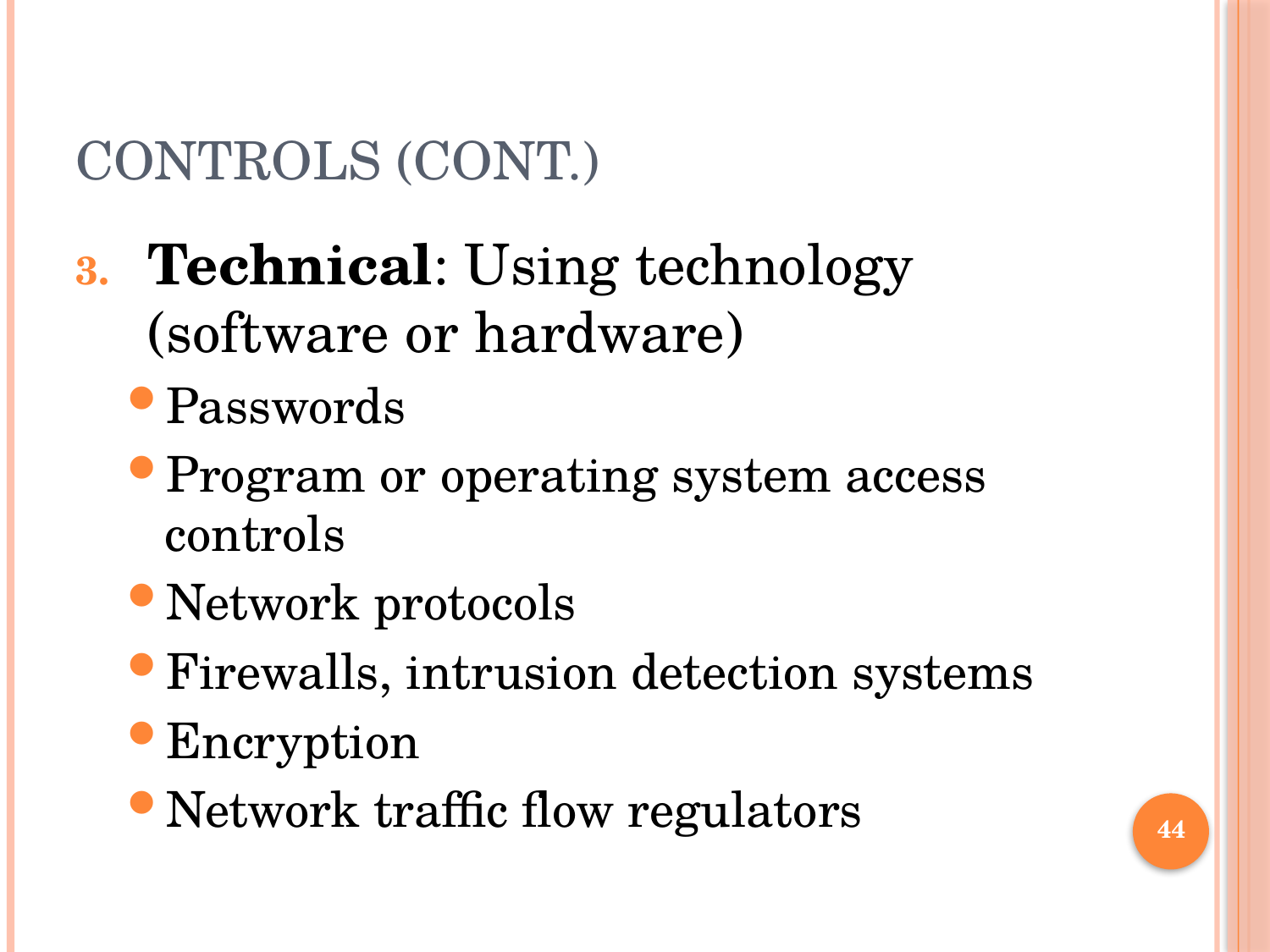

# Controls (cont.)
Technical: Using technology (software or hardware)
Passwords
Program or operating system access controls
Network protocols
Firewalls, intrusion detection systems
Encryption
Network traffic flow regulators
44